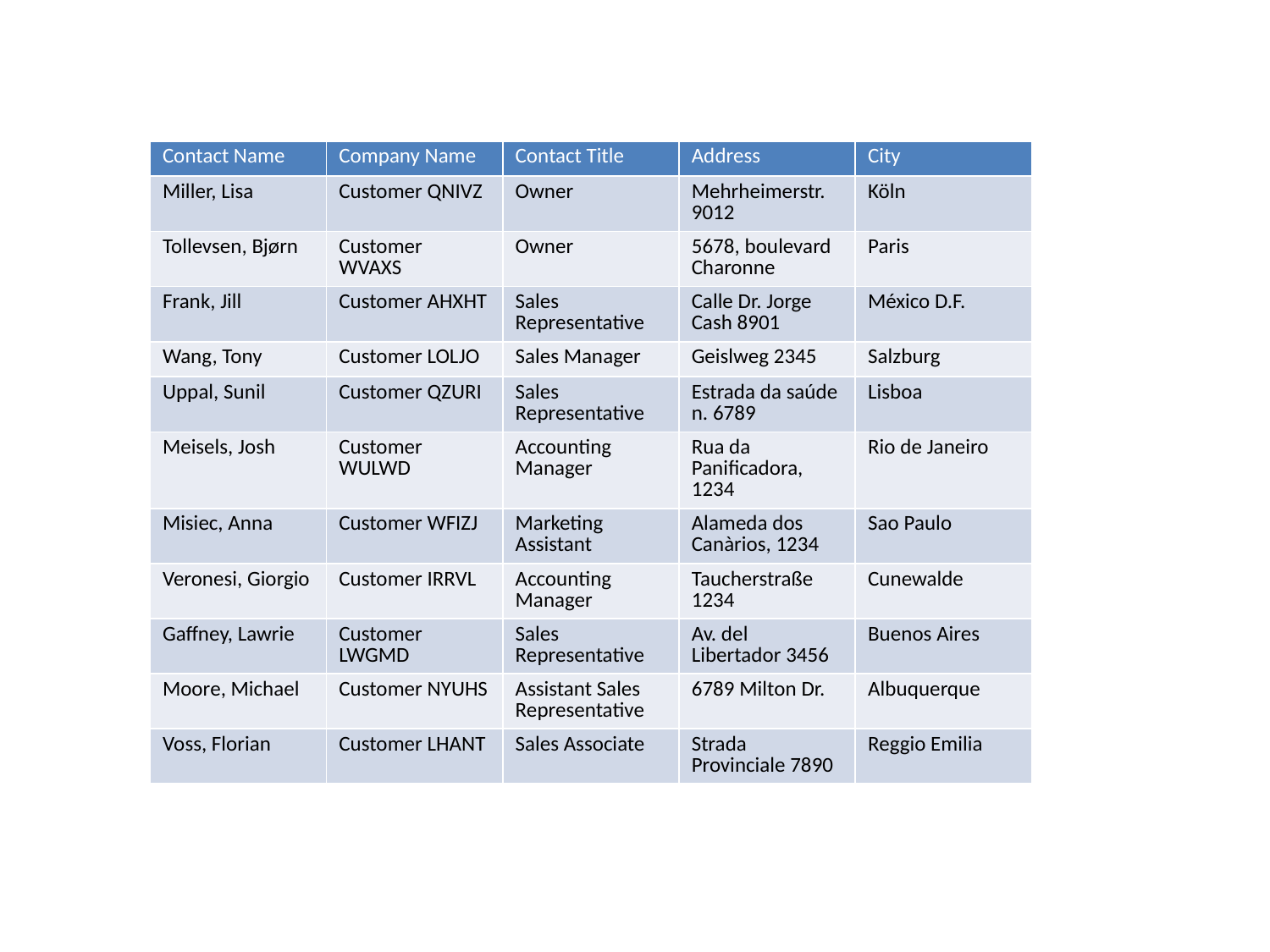

| Contact Name | Company Name | Contact Title | Address | City |
| --- | --- | --- | --- | --- |
| Miller, Lisa | Customer QNIVZ | Owner | Mehrheimerstr. 9012 | Köln |
| Tollevsen, Bjørn | Customer WVAXS | Owner | 5678, boulevard Charonne | Paris |
| Frank, Jill | Customer AHXHT | Sales Representative | Calle Dr. Jorge Cash 8901 | México D.F. |
| Wang, Tony | Customer LOLJO | Sales Manager | Geislweg 2345 | Salzburg |
| Uppal, Sunil | Customer QZURI | Sales Representative | Estrada da saúde n. 6789 | Lisboa |
| Meisels, Josh | Customer WULWD | Accounting Manager | Rua da Panificadora, 1234 | Rio de Janeiro |
| Misiec, Anna | Customer WFIZJ | Marketing Assistant | Alameda dos Canàrios, 1234 | Sao Paulo |
| Veronesi, Giorgio | Customer IRRVL | Accounting Manager | Taucherstraße 1234 | Cunewalde |
| Gaffney, Lawrie | Customer LWGMD | Sales Representative | Av. del Libertador 3456 | Buenos Aires |
| Moore, Michael | Customer NYUHS | Assistant Sales Representative | 6789 Milton Dr. | Albuquerque |
| Voss, Florian | Customer LHANT | Sales Associate | Strada Provinciale 7890 | Reggio Emilia |